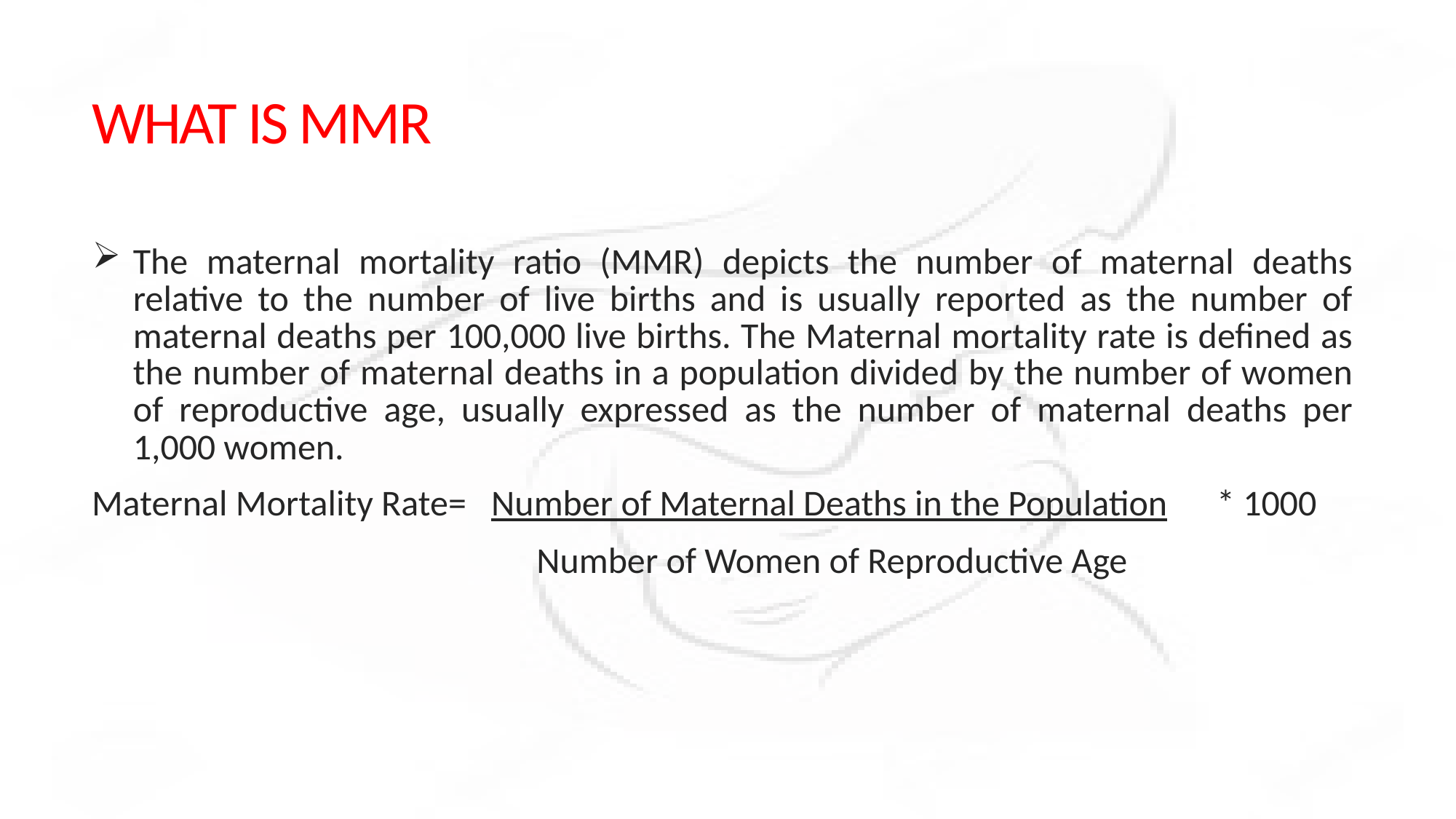

# WHAT IS MMR
The maternal mortality ratio (MMR) depicts the number of maternal deaths relative to the number of live births and is usually reported as the number of maternal deaths per 100,000 live births. The Maternal mortality rate is defined as the number of maternal deaths in a population divided by the number of women of reproductive age, usually expressed as the number of maternal deaths per 1,000 women.
Maternal Mortality Rate=   Number of Maternal Deaths in the Population      * 1000
                                                     Number of Women of Reproductive Age